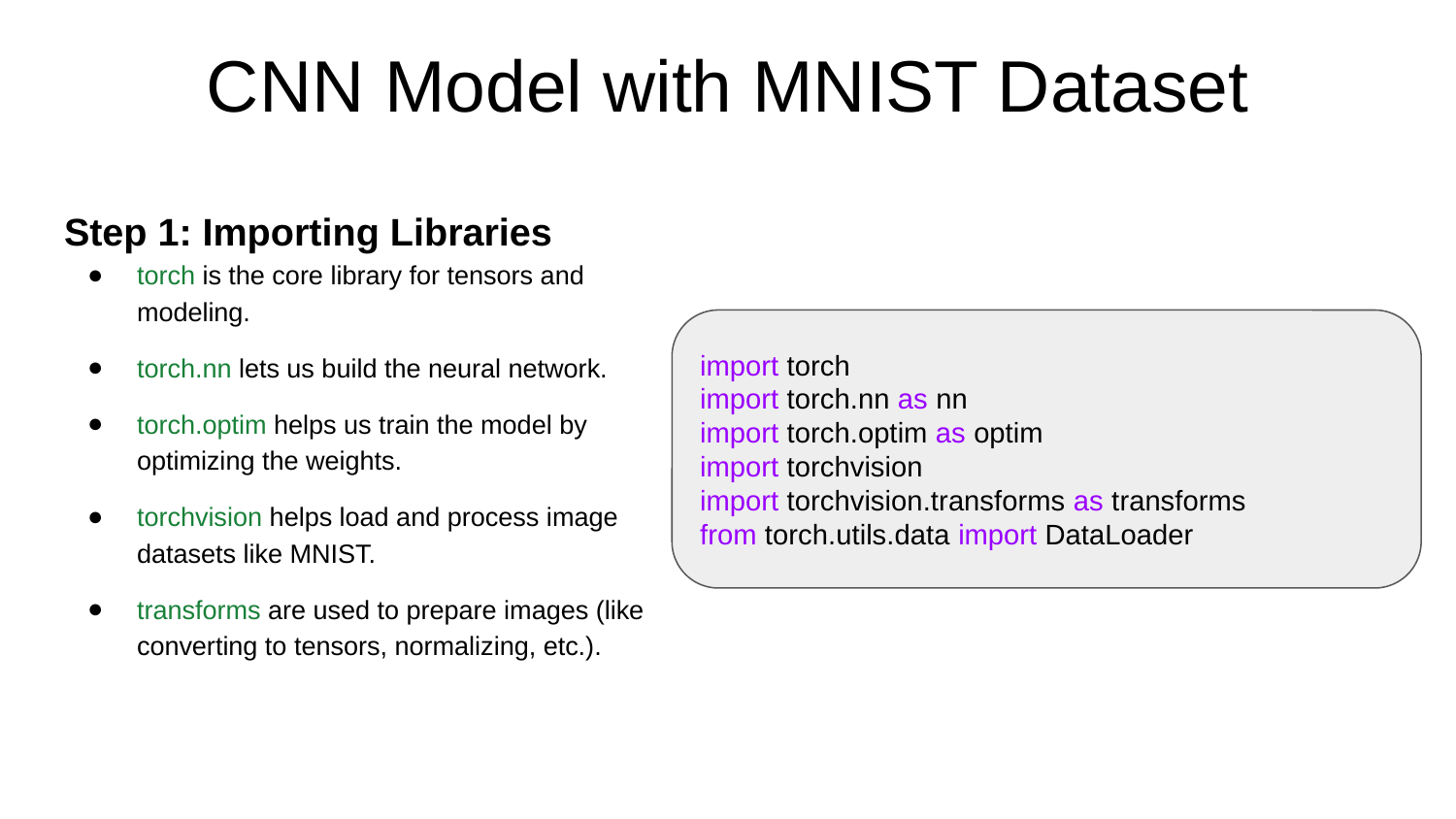

# CNN Model with MNIST Dataset
Step 1: Importing Libraries
torch is the core library for tensors and modeling.
torch.nn lets us build the neural network.
torch.optim helps us train the model by optimizing the weights.
torchvision helps load and process image datasets like MNIST.
transforms are used to prepare images (like converting to tensors, normalizing, etc.).

import torch
import torch.nn as nn
import torch.optim as optim
import torchvision
import torchvision.transforms as transforms
from torch.utils.data import DataLoader